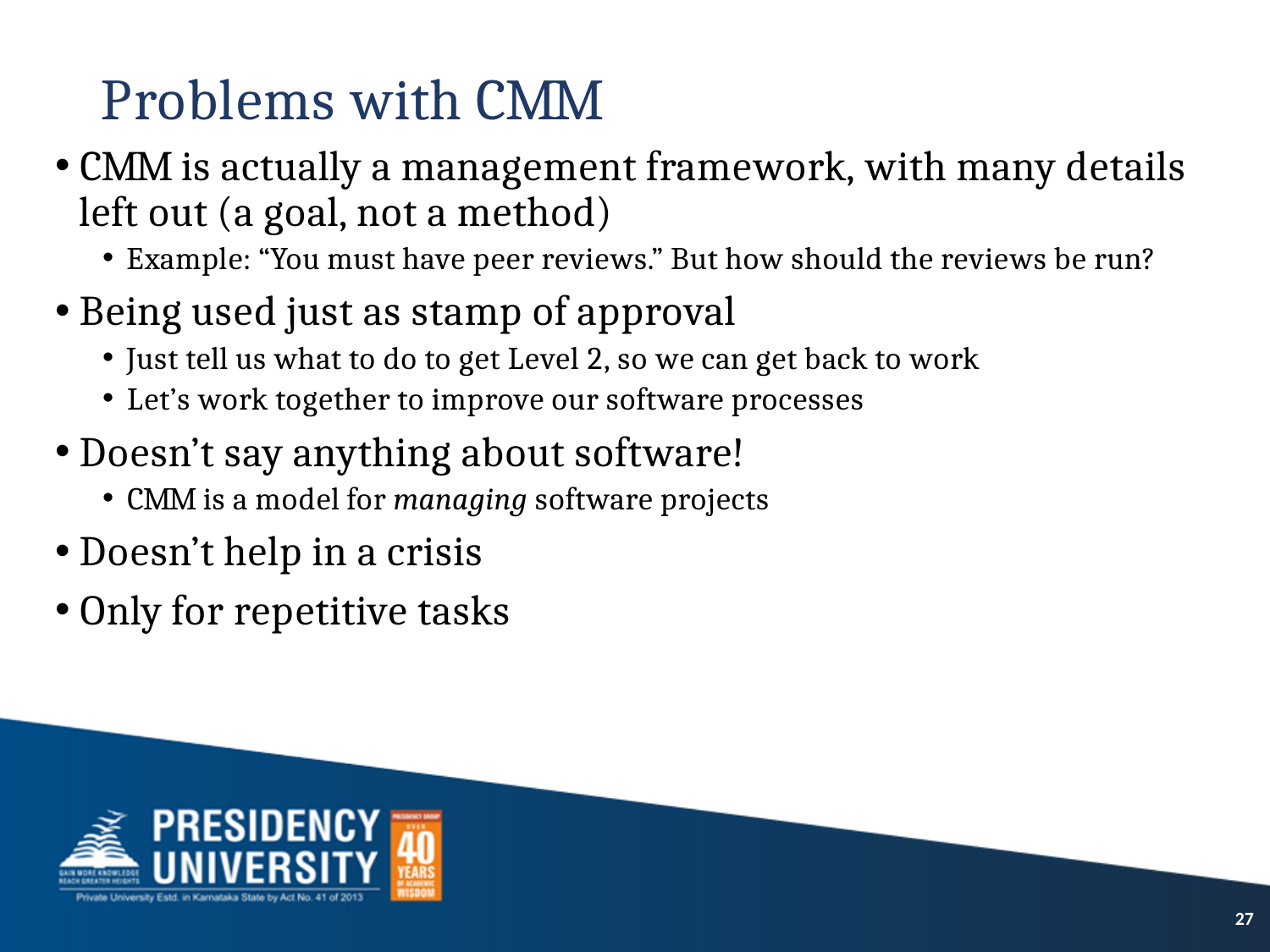

# Problems with CMM
CMM is actually a management framework, with many details left out (a goal, not a method)
Example: “You must have peer reviews.” But how should the reviews be run?
Being used just as stamp of approval
Just tell us what to do to get Level 2, so we can get back to work
Let’s work together to improve our software processes
Doesn’t say anything about software!
CMM is a model for managing software projects
Doesn’t help in a crisis
Only for repetitive tasks
27